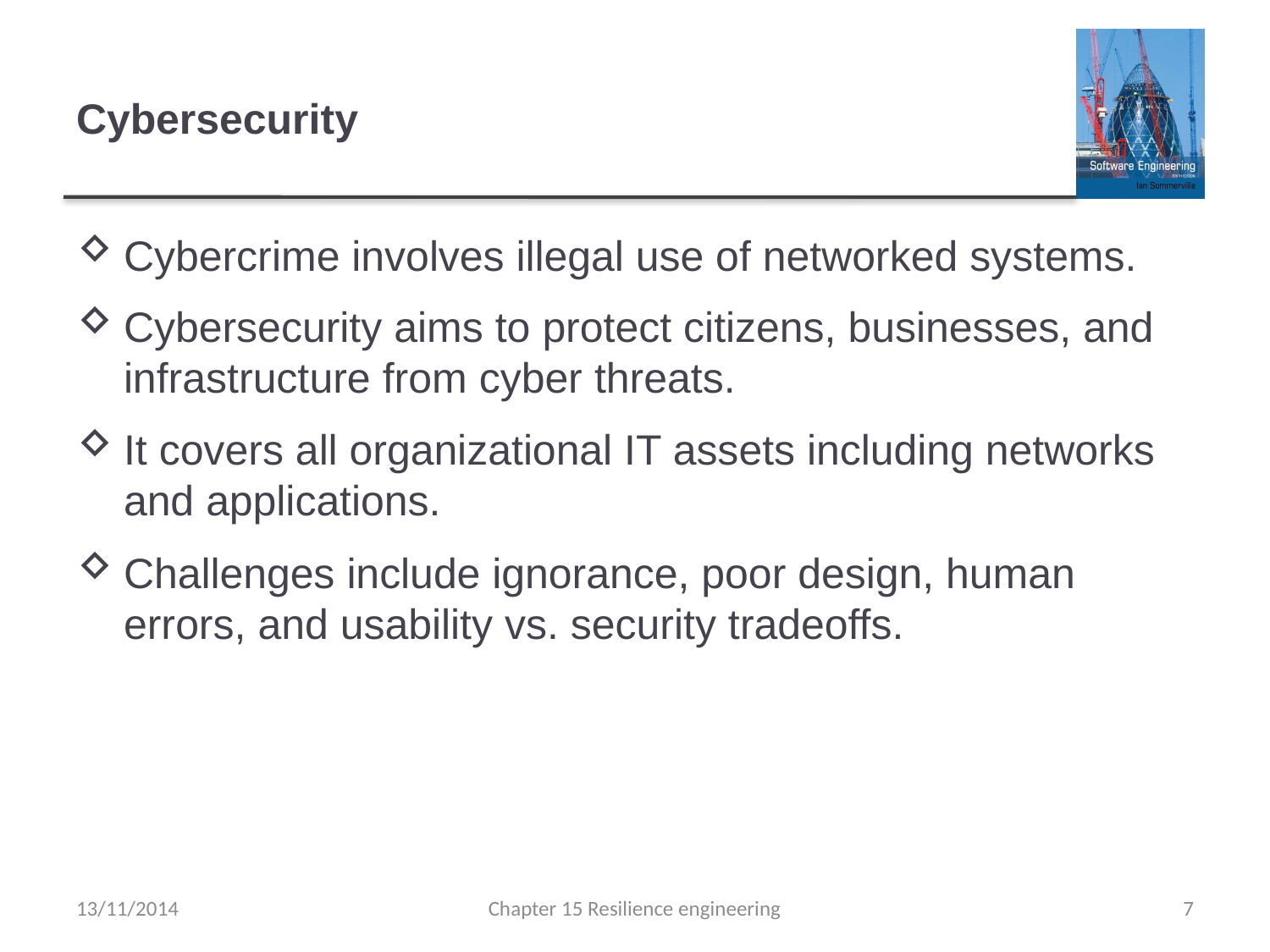

# Cybersecurity
Cybercrime involves illegal use of networked systems.
Cybersecurity aims to protect citizens, businesses, and infrastructure from cyber threats.
It covers all organizational IT assets including networks and applications.
Challenges include ignorance, poor design, human errors, and usability vs. security tradeoffs.
13/11/2014
Chapter 15 Resilience engineering
7